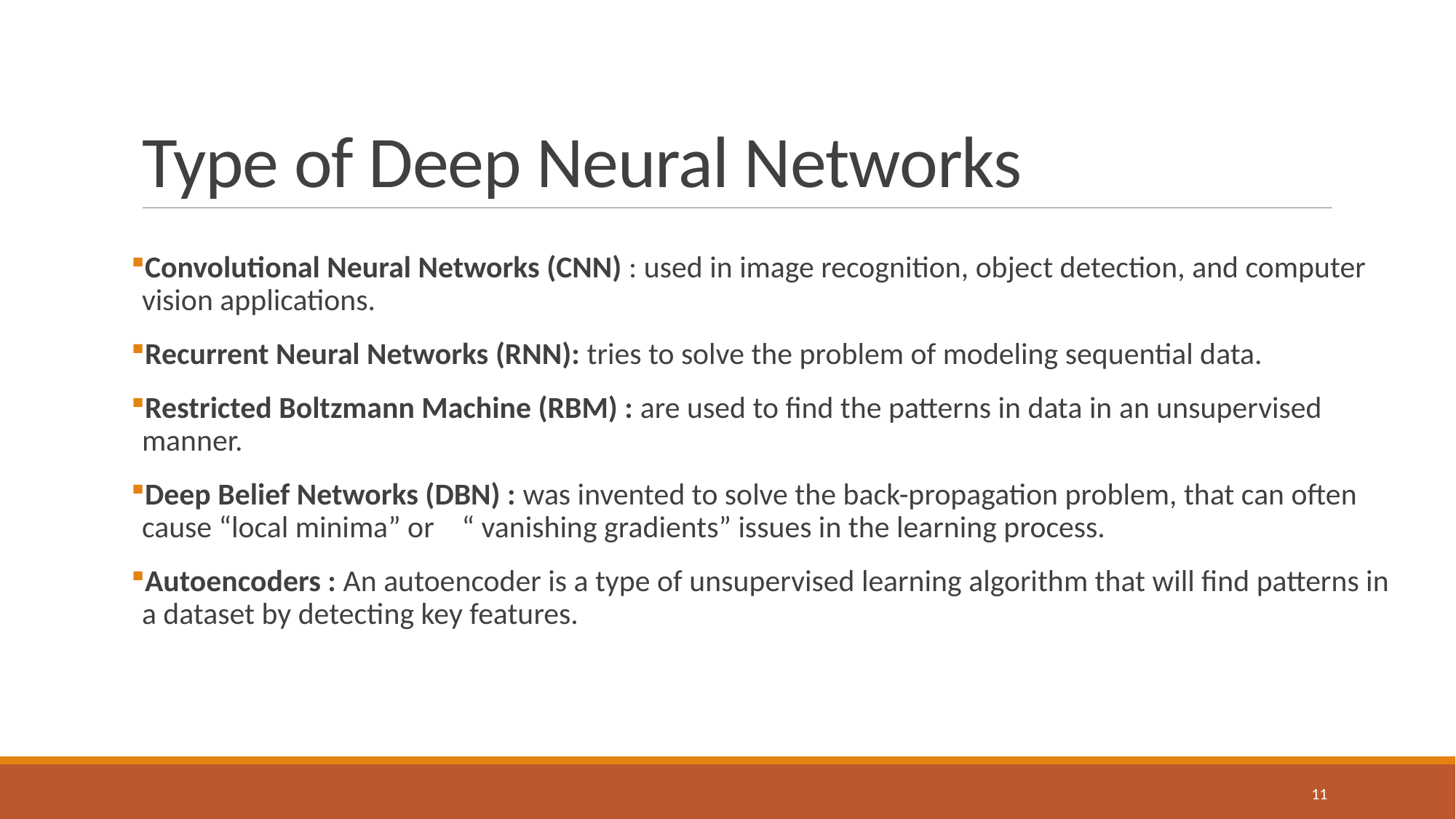

# Type of Deep Neural Networks
Convolutional Neural Networks (CNN) : used in image recognition, object detection, and computer vision applications.
Recurrent Neural Networks (RNN): tries to solve the problem of modeling sequential data.
Restricted Boltzmann Machine (RBM) : are used to find the patterns in data in an unsupervised manner.
Deep Belief Networks (DBN) : was invented to solve the back-propagation problem, that can often cause “local minima” or    “ vanishing gradients” issues in the learning process.
Autoencoders : An autoencoder is a type of unsupervised learning algorithm that will find patterns in a dataset by detecting key features.

11